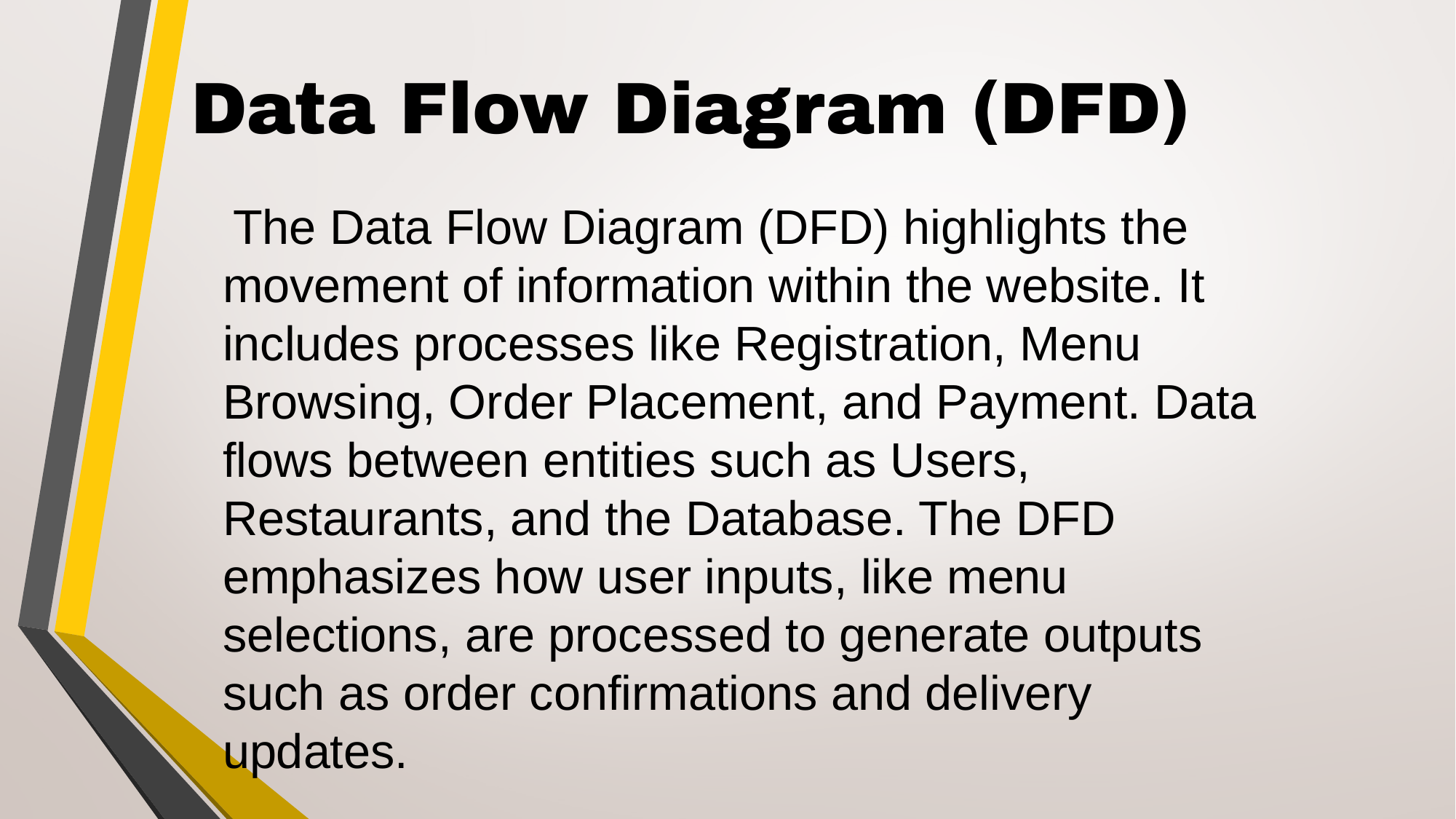

# Data Flow Diagram (DFD)
 The Data Flow Diagram (DFD) highlights the movement of information within the website. It includes processes like Registration, Menu Browsing, Order Placement, and Payment. Data flows between entities such as Users, Restaurants, and the Database. The DFD emphasizes how user inputs, like menu selections, are processed to generate outputs such as order confirmations and delivery updates.